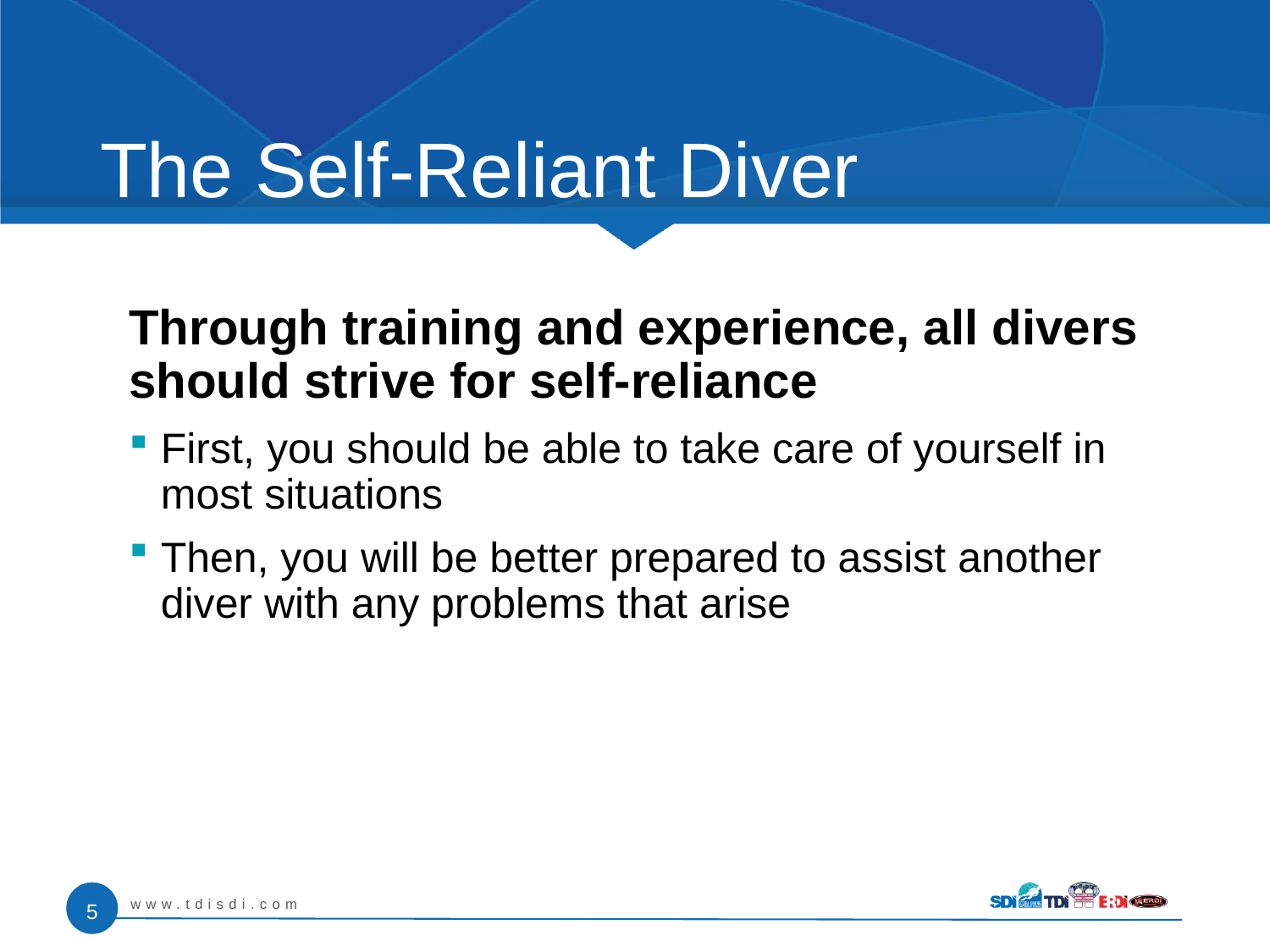

# The Self-Reliant Diver
Through training and experience, all divers
should strive for self-reliance
First, you should be able to take care of yourself in most situations
Then, you will be better prepared to assist another diver with any problems that arise
www.tdisdi.com
5